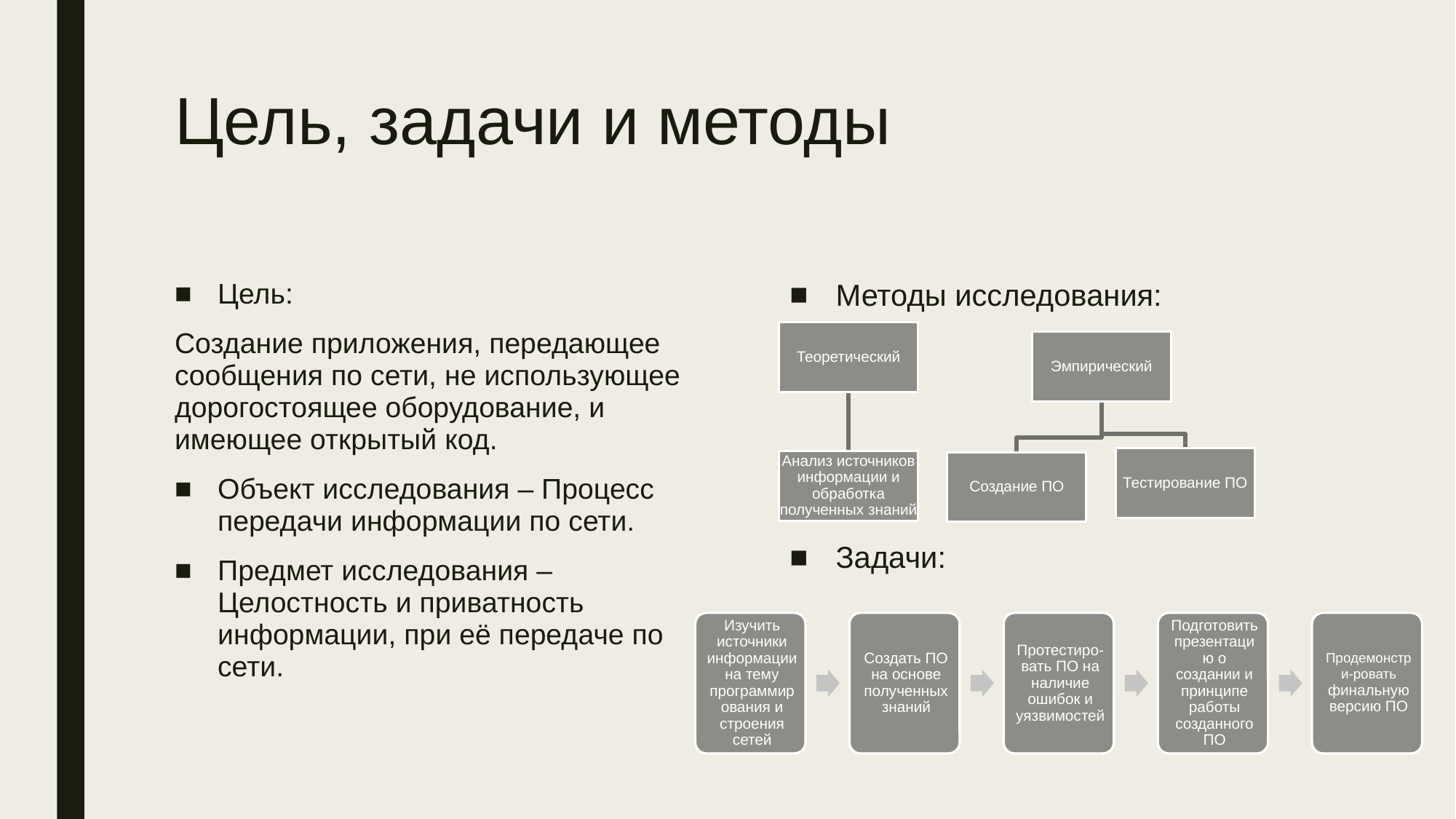

# Цель, задачи и методы
Цель:
Создание приложения, передающее сообщения по сети, не использующее дорогостоящее оборудование, и имеющее открытый код.
Объект исследования – Процесс передачи информации по сети.
Предмет исследования –Целостность и приватность информации, при её передаче по сети.
Методы исследования:

Задачи:

Теоретический
Анализ источников информации и обработка полученных знаний
Эмпирический
Создание ПО
Тестирование ПО
Изучить источники информации на тему программирования и строения сетей

Создать ПО на основе полученных знаний

Протестиро-вать ПО на наличие ошибок и уязвимостей

Подготовить презентацию о создании и принципе работы созданного ПО

Продемонстри-ровать финальную версию ПО